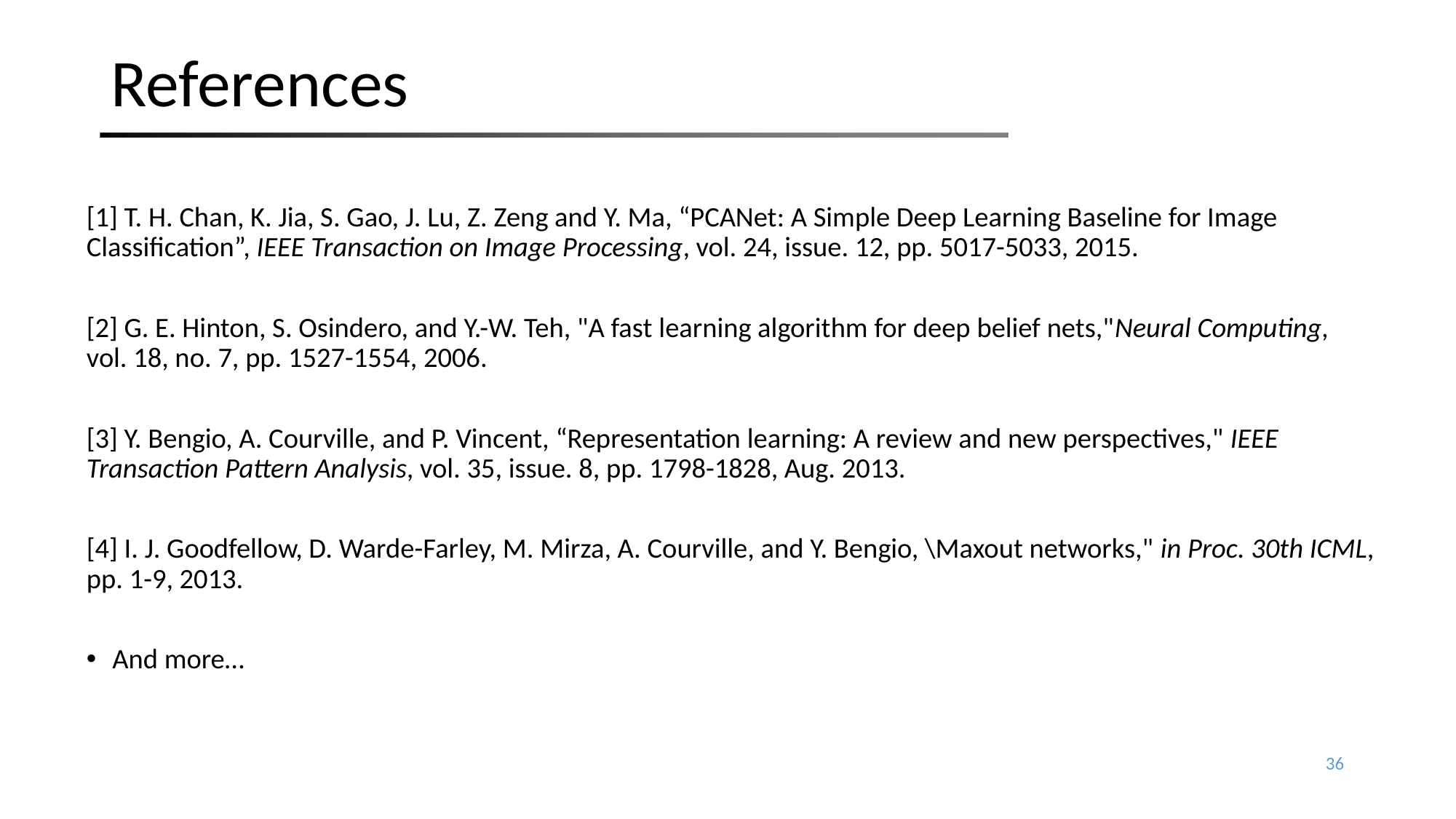

# References

[1] T. H. Chan, K. Jia, S. Gao, J. Lu, Z. Zeng and Y. Ma, “PCANet: A Simple Deep Learning Baseline for Image Classification”, IEEE Transaction on Image Processing, vol. 24, issue. 12, pp. 5017-5033, 2015.

[2] G. E. Hinton, S. Osindero, and Y.-W. Teh, "A fast learning algorithm for deep belief nets,"Neural Computing, vol. 18, no. 7, pp. 1527-1554, 2006.

[3] Y. Bengio, A. Courville, and P. Vincent, “Representation learning: A review and new perspectives," IEEE Transaction Pattern Analysis, vol. 35, issue. 8, pp. 1798-1828, Aug. 2013.

[4] I. J. Goodfellow, D. Warde-Farley, M. Mirza, A. Courville, and Y. Bengio, \Maxout networks," in Proc. 30th ICML, pp. 1-9, 2013.

And more…

36